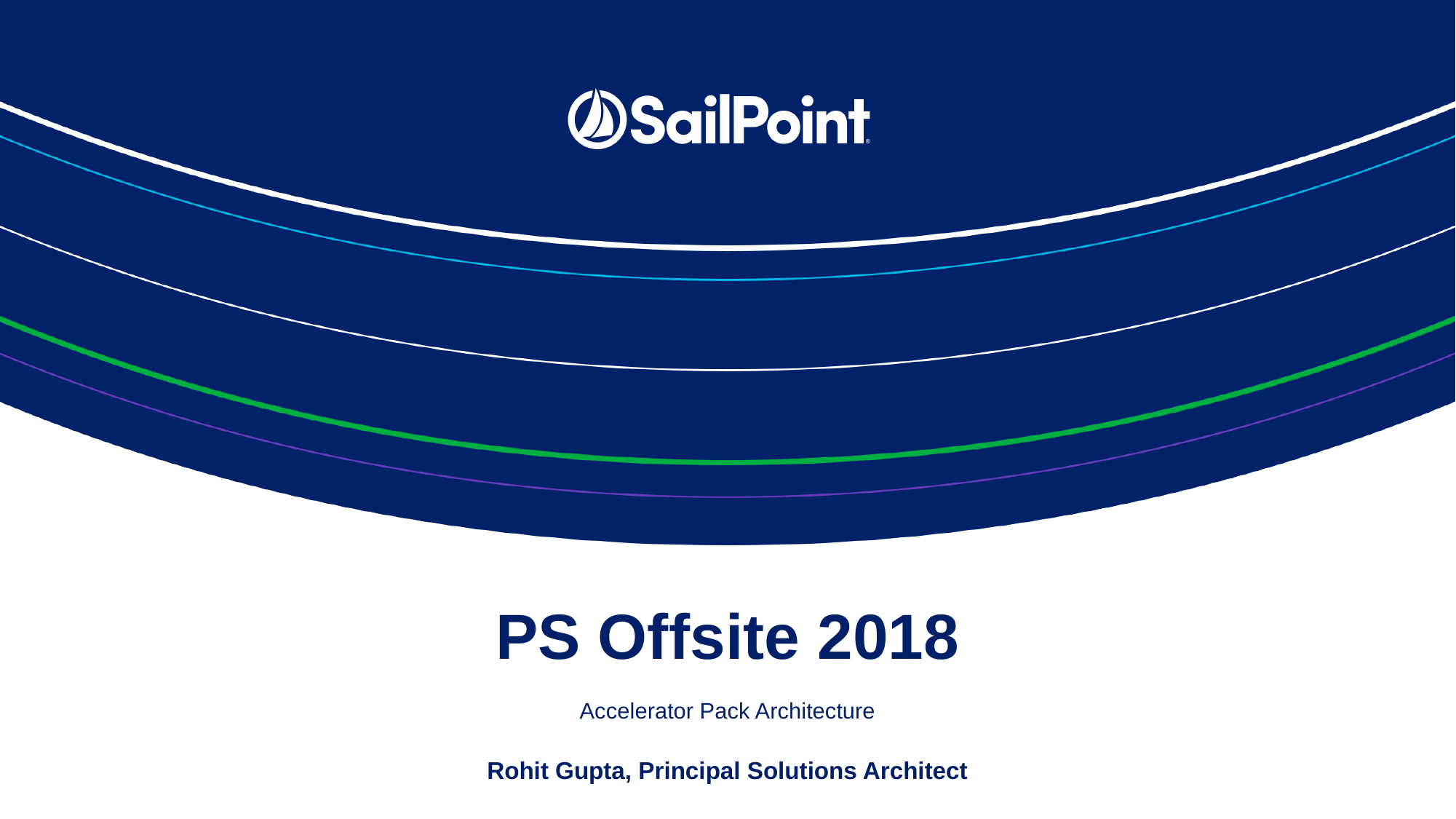

# PS Offsite 2018
Accelerator Pack Architecture
Rohit Gupta, Principal Solutions Architect